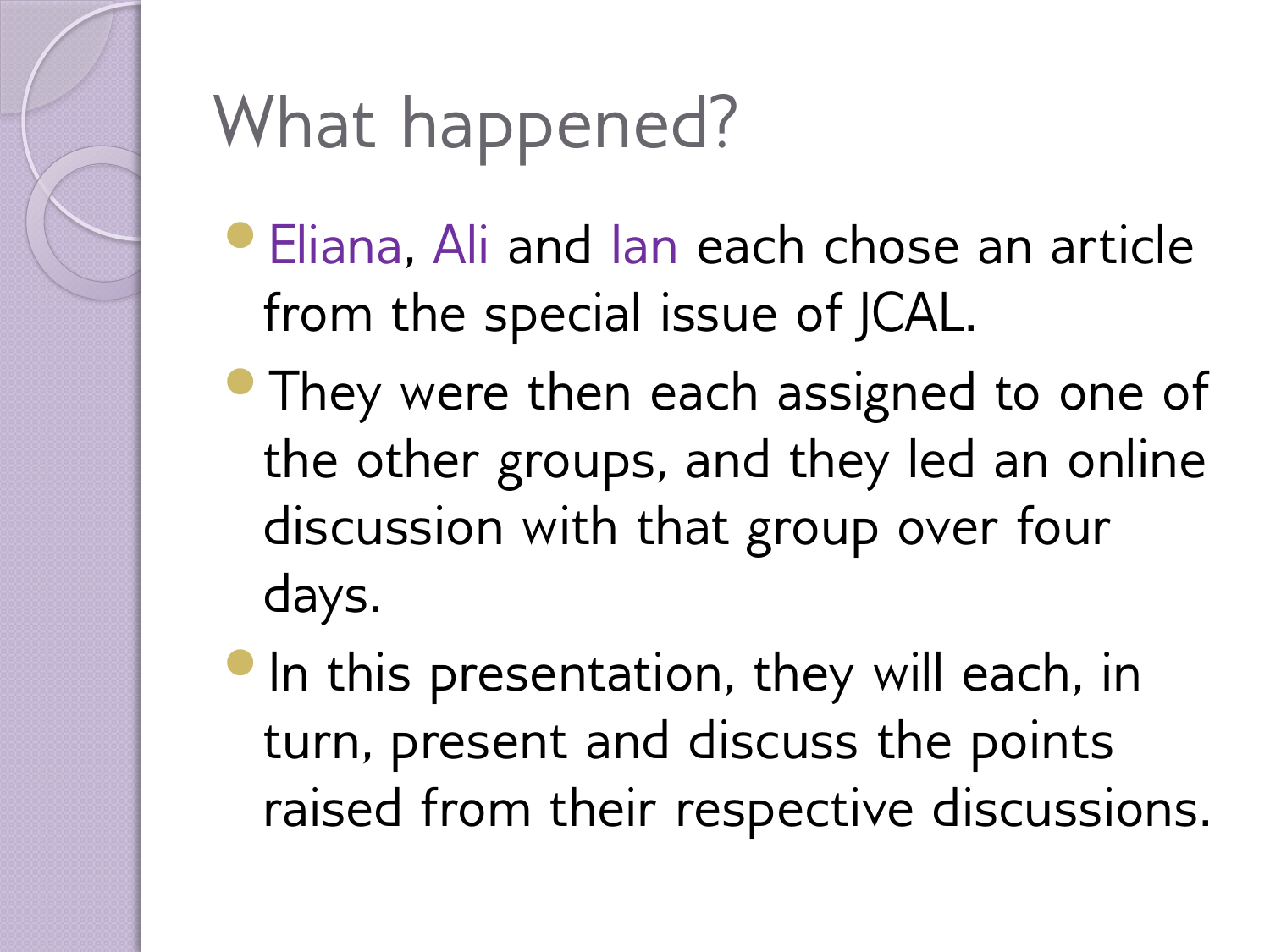

# What happened?
Eliana, Ali and Ian each chose an article from the special issue of JCAL.
They were then each assigned to one of the other groups, and they led an online discussion with that group over four days.
In this presentation, they will each, in turn, present and discuss the points raised from their respective discussions.